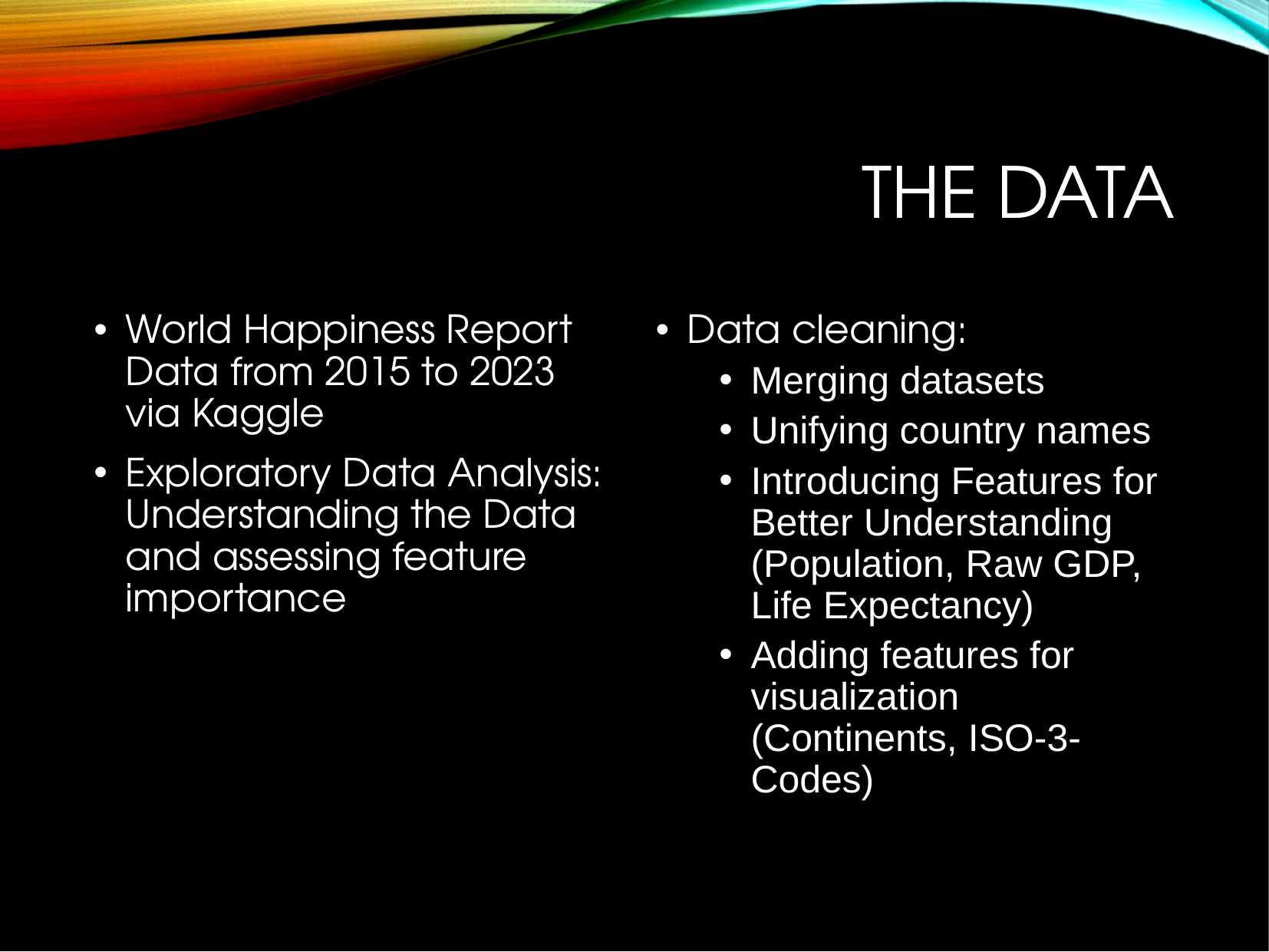

# The Data
World Happiness Report Data from 2015 to 2023 via Kaggle
Exploratory Data Analysis: Understanding the Data and assessing feature importance
Data cleaning:
Merging datasets
Unifying country names
Introducing Features for Better Understanding (Population, Raw GDP, Life Expectancy)
Adding features for visualization (Continents, ISO-3-Codes)